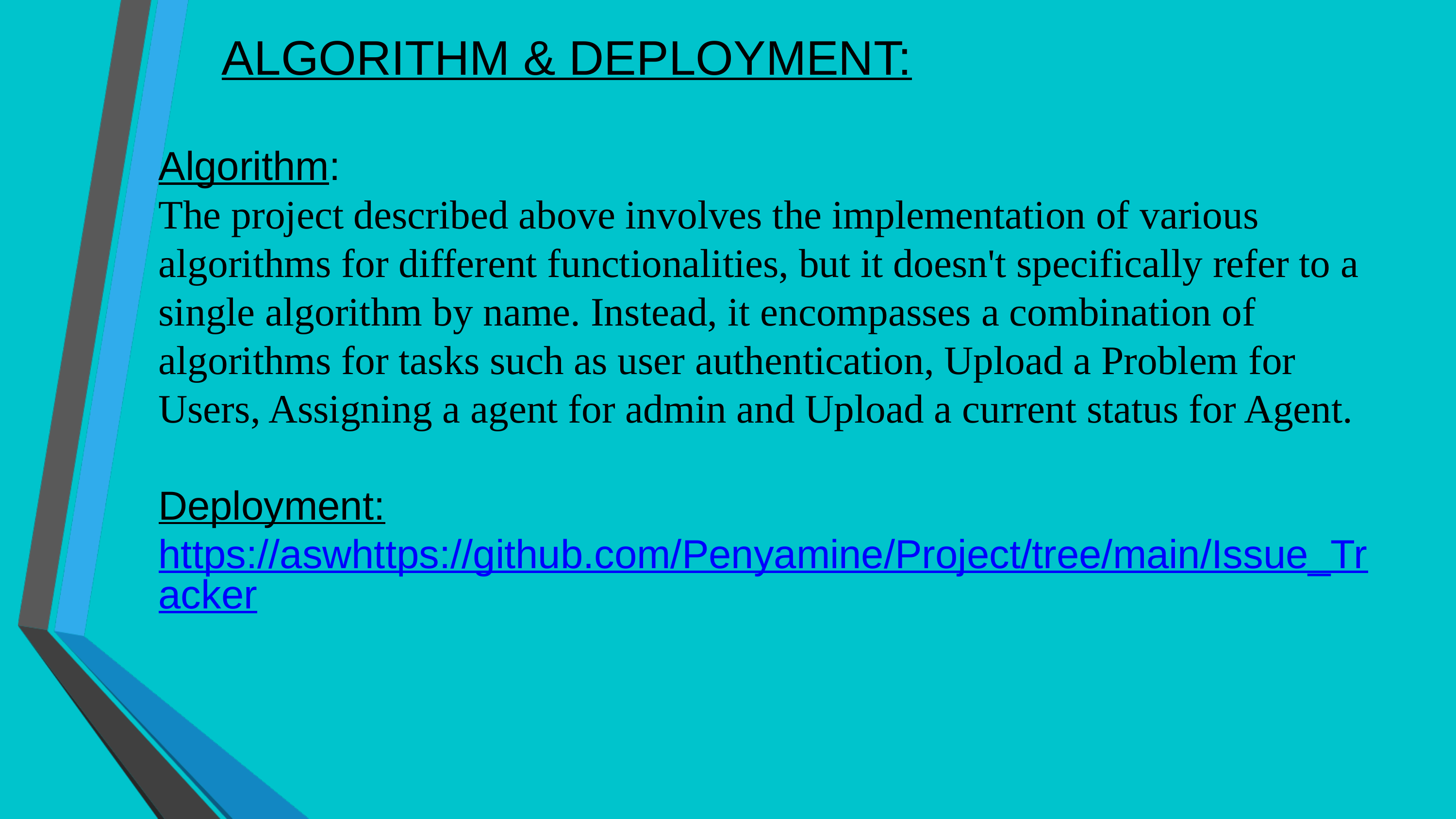

ALGORITHM & DEPLOYMENT:
Algorithm:
The project described above involves the implementation of various algorithms for different functionalities, but it doesn't specifically refer to a single algorithm by name. Instead, it encompasses a combination of algorithms for tasks such as user authentication, Upload a Problem for Users, Assigning a agent for admin and Upload a current status for Agent.

Deployment:https://aswhttps://github.com/Penyamine/Project/tree/main/Issue_Tracker